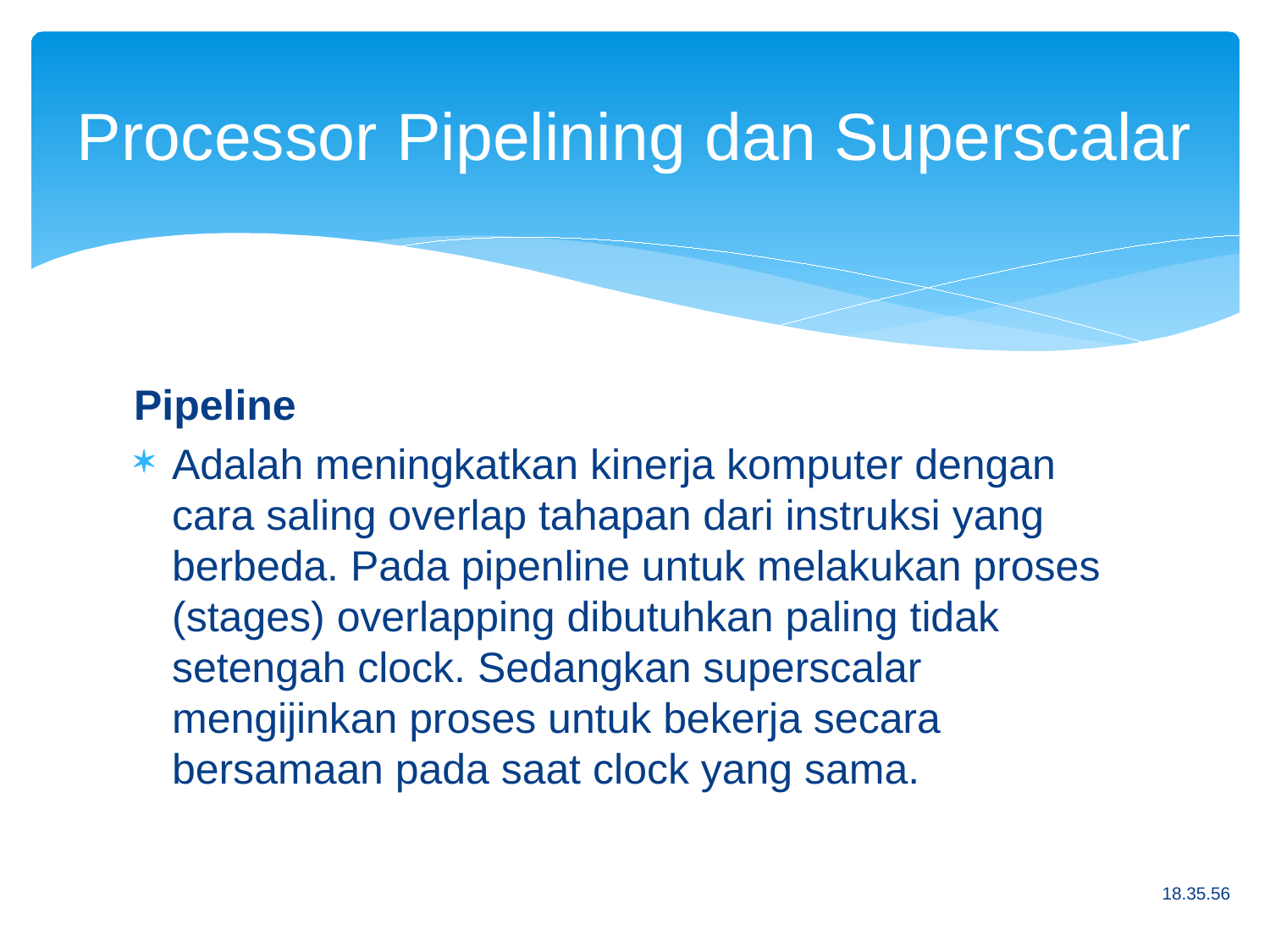

# Processor Pipelining dan Superscalar
Pipeline
Adalah meningkatkan kinerja komputer dengan cara saling overlap tahapan dari instruksi yang berbeda. Pada pipenline untuk melakukan proses (stages) overlapping dibutuhkan paling tidak setengah clock. Sedangkan superscalar mengijinkan proses untuk bekerja secara bersamaan pada saat clock yang sama.

18.35.56